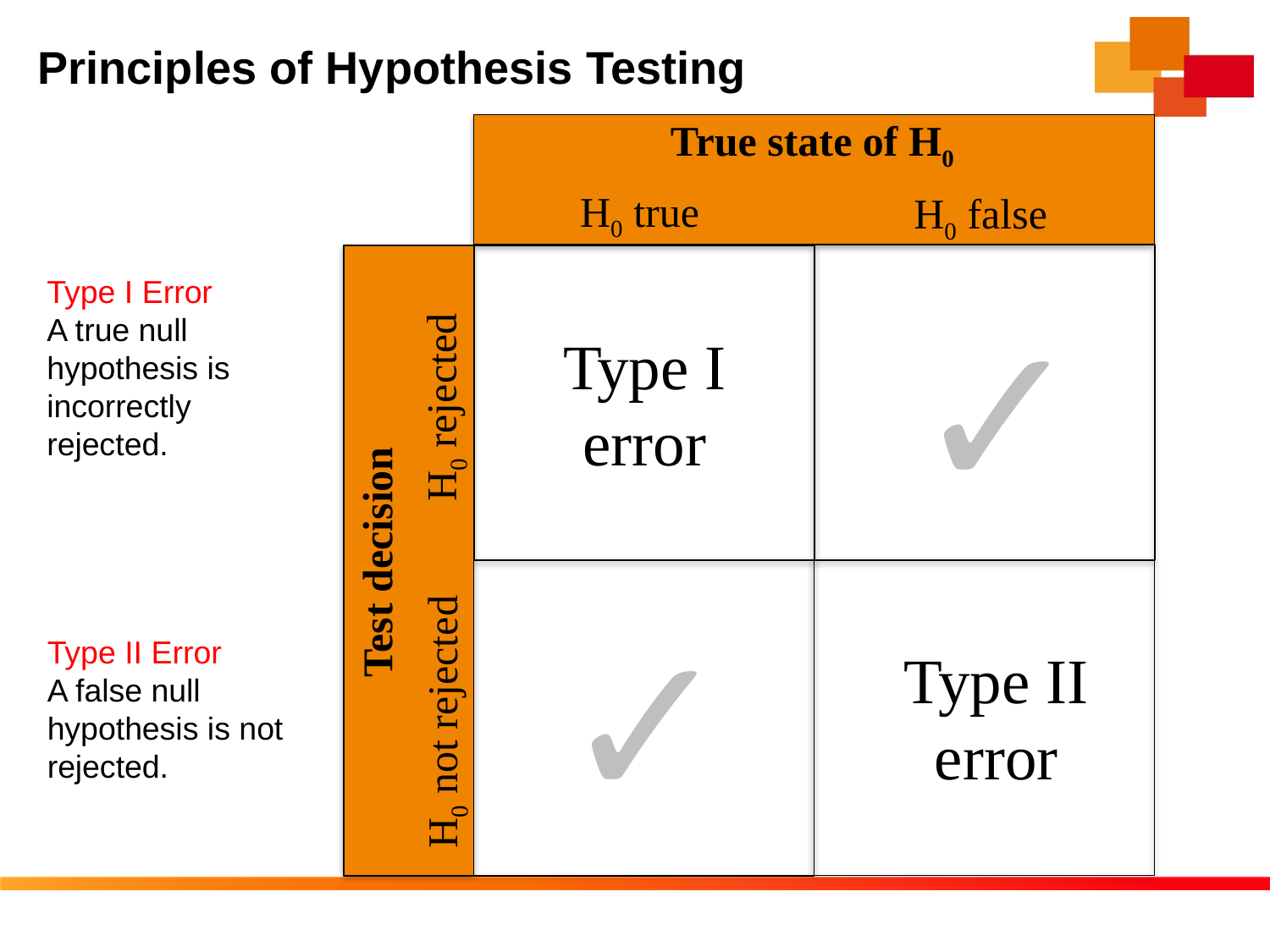

# Principles of Hypothesis Testing
True state of H0

H0 true
H0 false

Type I Error
A true null hypothesis is incorrectly rejected.
✓
Type I
error
H0 rejected
Test decision

✓
Type II Error
A false null hypothesis is not rejected.
Type II
error
H0 not rejected